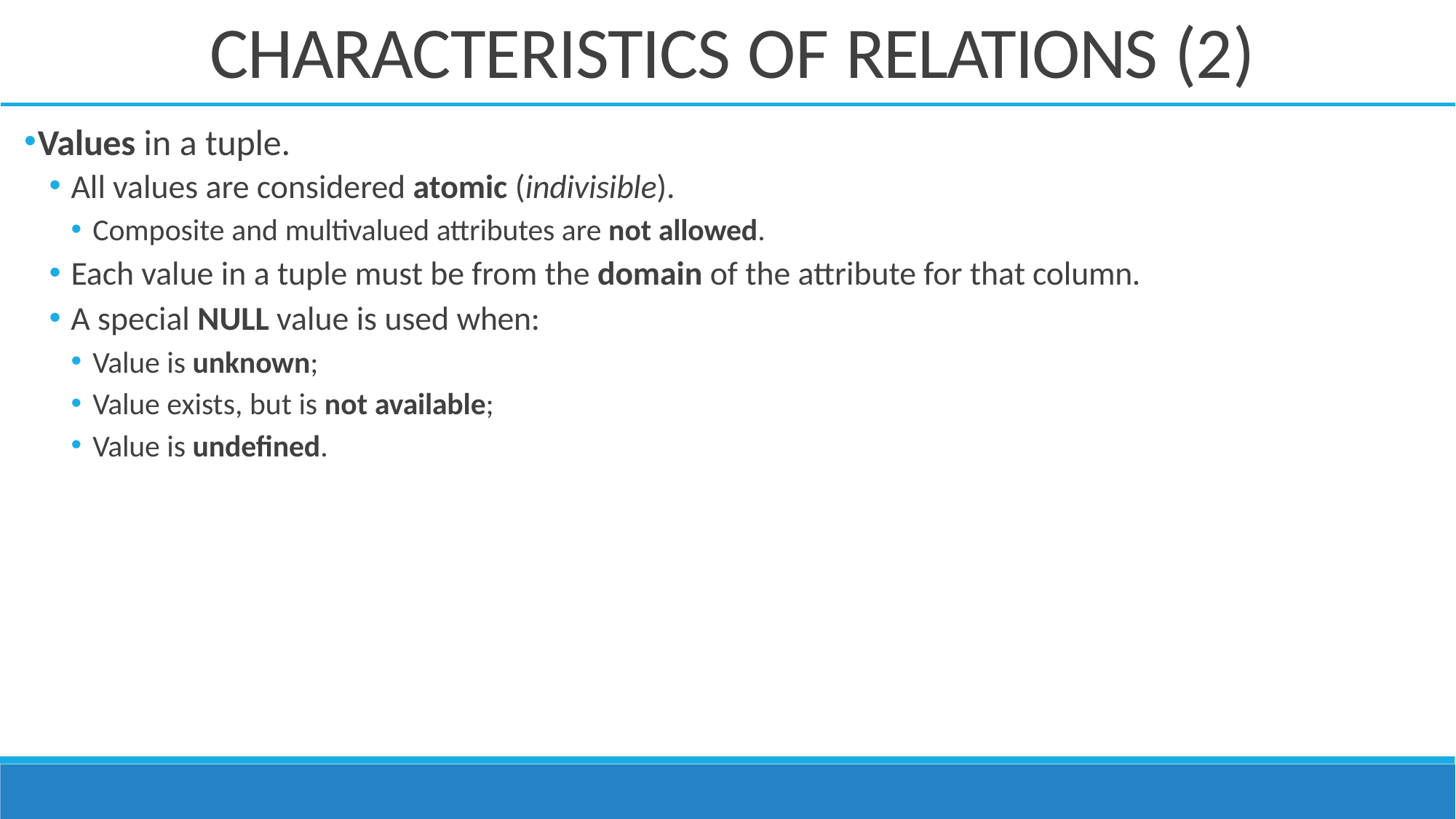

# CHARACTERISTICS OF RELATIONS (2)

Values in a tuple.
All values are considered atomic (indivisible).
Composite and multivalued attributes are not allowed.
Each value in a tuple must be from the domain of the attribute for that column.
A special NULL value is used when:
Value is unknown;
Value exists, but is not available;
Value is undefined.